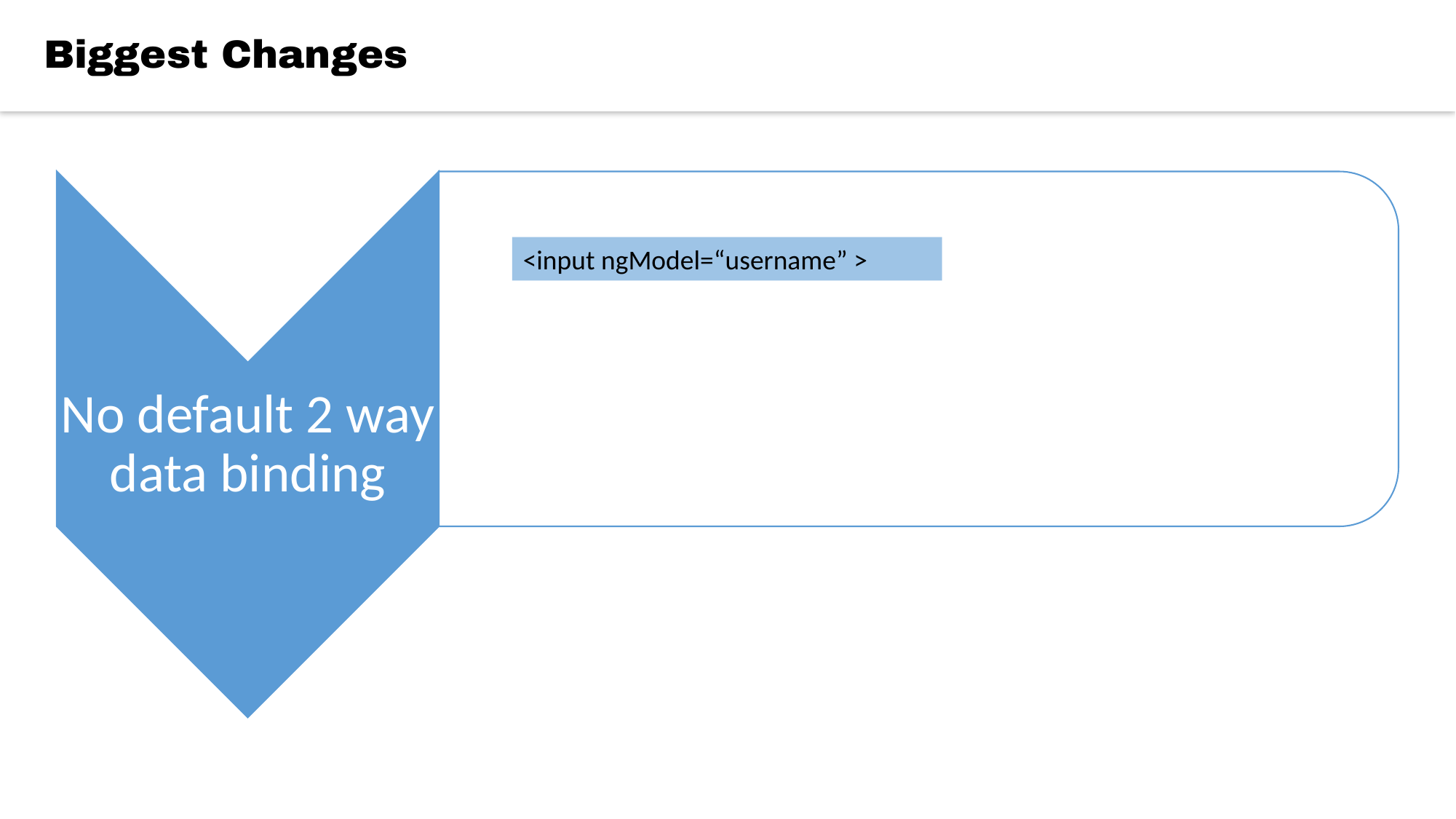

Biggest Changes
No default 2 way data binding
<input ngModel=“username” >